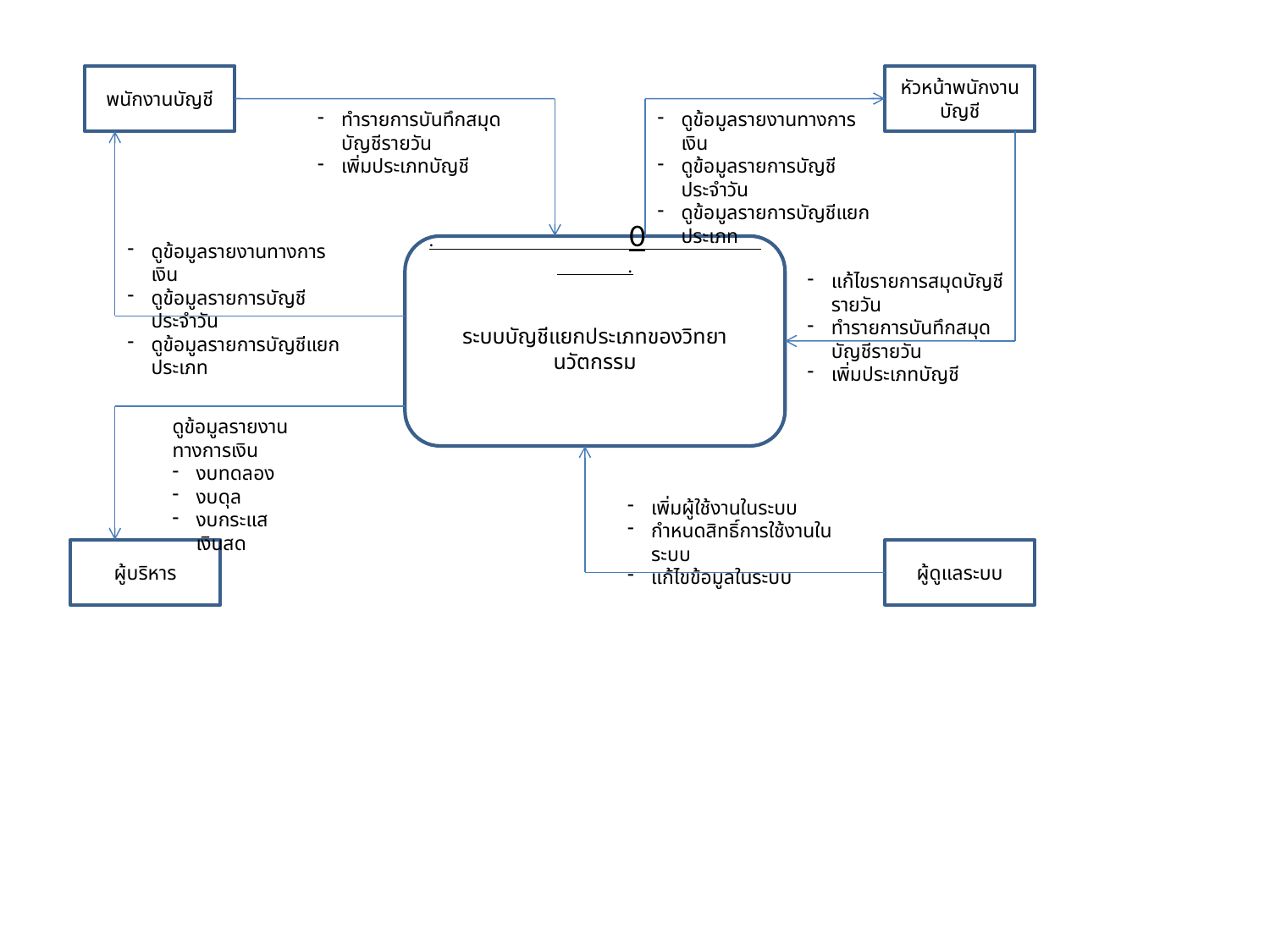

พนักงานบัญชี
หัวหน้าพนักงานบัญชี
ทำรายการบันทึกสมุดบัญชีรายวัน
เพิ่มประเภทบัญชี
ดูข้อมูลรายงานทางการเงิน
ดูข้อมูลรายการบัญชีประจำวัน
ดูข้อมูลรายการบัญชีแยกประเภท
ดูข้อมูลรายงานทางการเงิน
ดูข้อมูลรายการบัญชีประจำวัน
ดูข้อมูลรายการบัญชีแยกประเภท
.                                            0                                           .
ระบบบัญชีแยกประเภทของวิทยานวัตกรรม

แก้ไขรายการสมุดบัญชีรายวัน
ทำรายการบันทึกสมุดบัญชีรายวัน
เพิ่มประเภทบัญชี
ดูข้อมูลรายงานทางการเงิน
งบทดลอง
งบดุล
งบกระแสเงินสด
เพิ่มผู้ใช้งานในระบบ
กำหนดสิทธิ์การใช้งานในระบบ
แก้ไขข้อมูลในระบบ
ผู้บริหาร
ผู้ดูแลระบบ